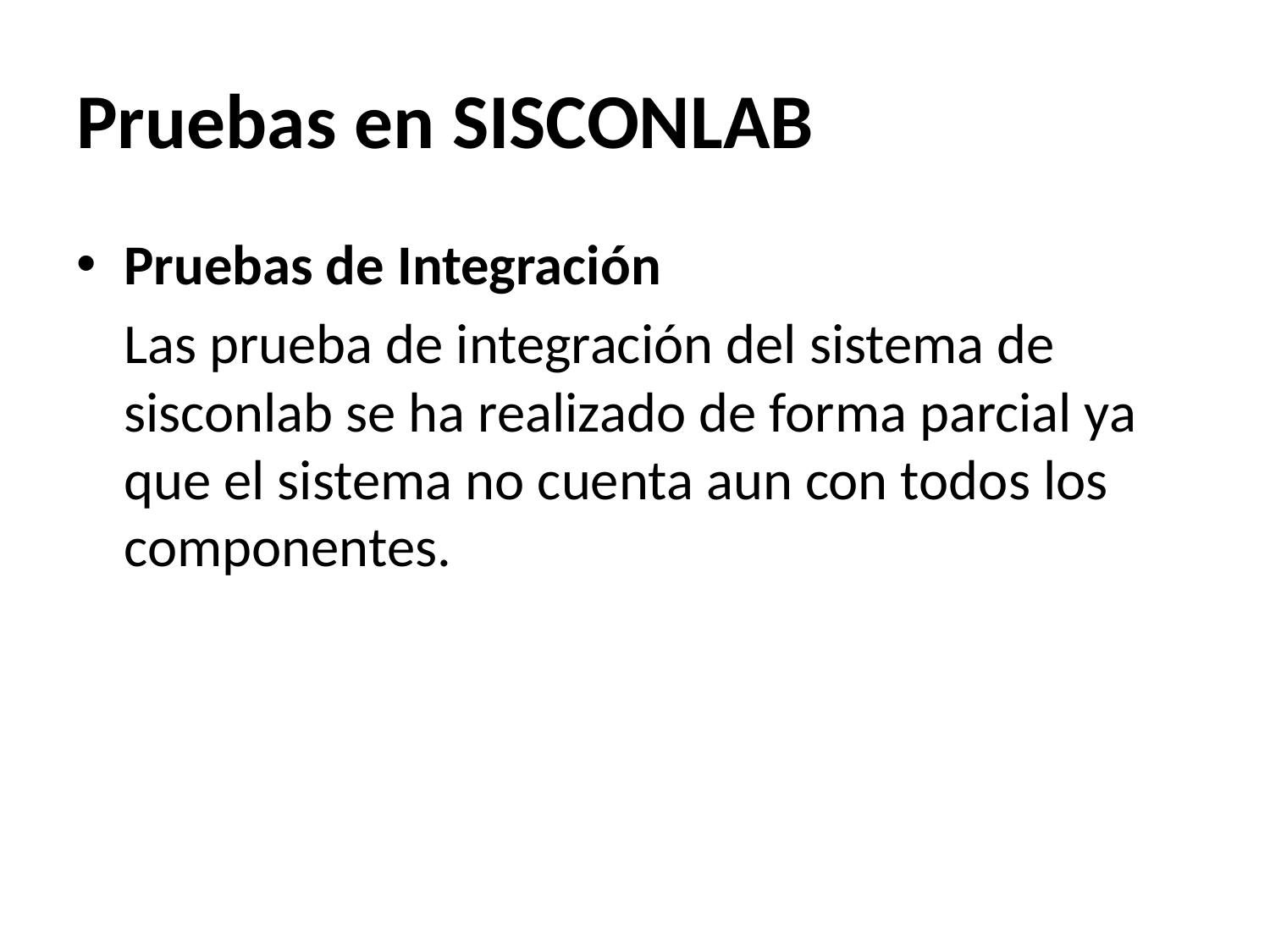

# Pruebas en SISCONLAB
Pruebas de Integración
	Las prueba de integración del sistema de sisconlab se ha realizado de forma parcial ya que el sistema no cuenta aun con todos los componentes.